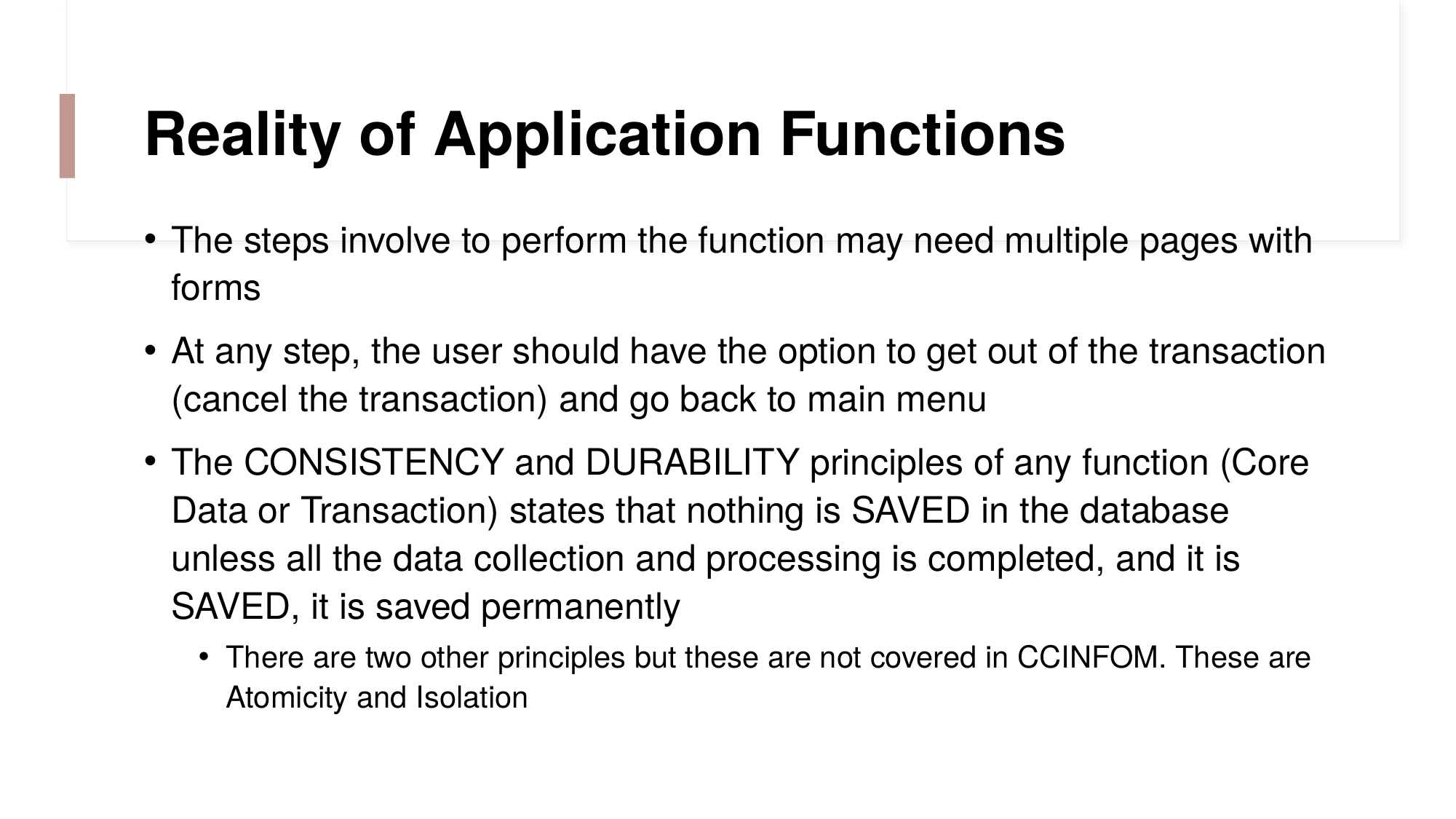

# Reality of Application Functions
The steps involve to perform the function may need multiple pages with forms
At any step, the user should have the option to get out of the transaction (cancel the transaction) and go back to main menu
The CONSISTENCY and DURABILITY principles of any function (Core Data or Transaction) states that nothing is SAVED in the database unless all the data collection and processing is completed, and it is SAVED, it is saved permanently
There are two other principles but these are not covered in CCINFOM. These are Atomicity and Isolation